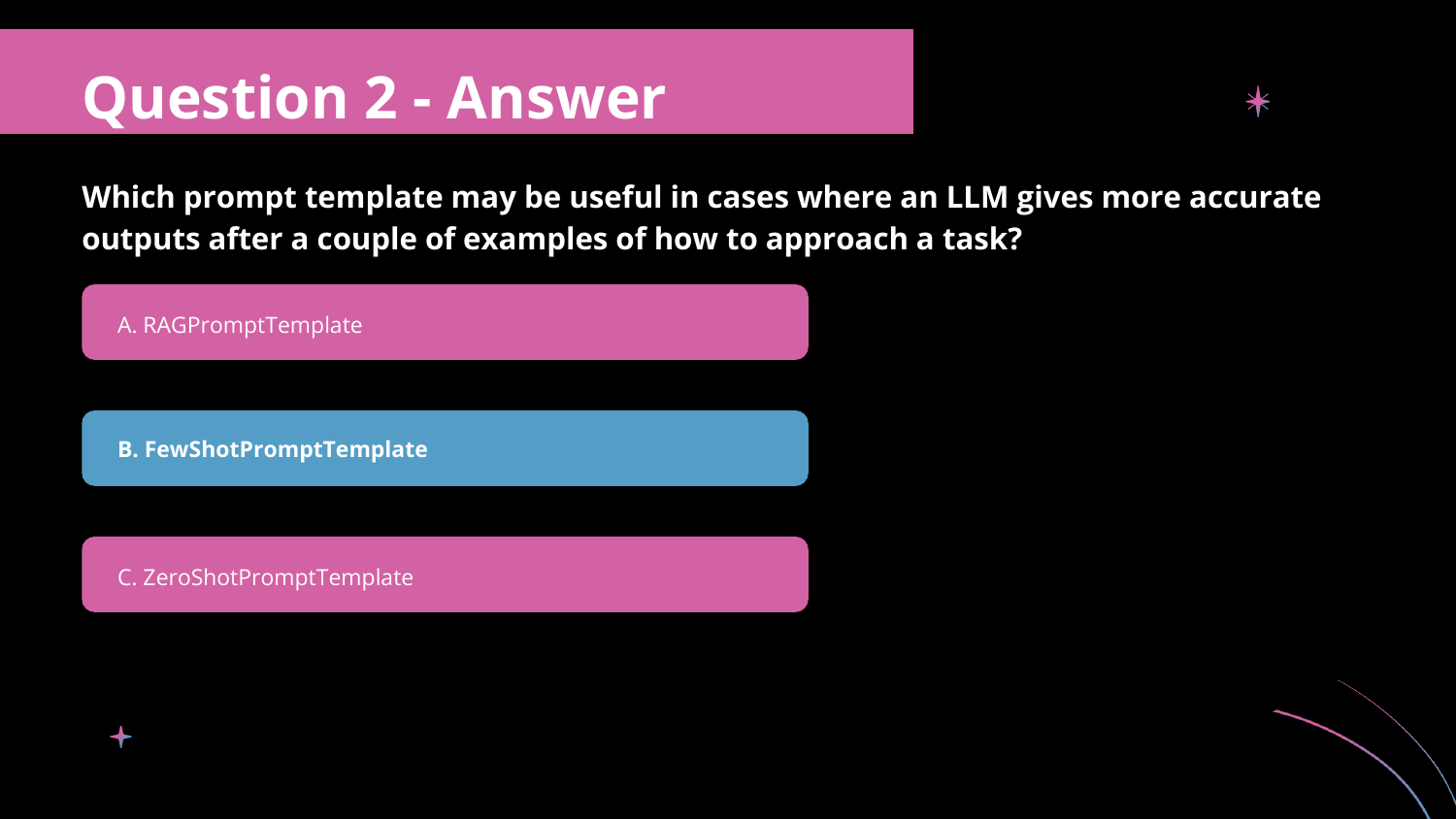

Question 2 - Answer

Which prompt template may be useful in cases where an LLM gives more accurate outputs after a couple of examples of how to approach a task?

A. RAGPromptTemplate

B. FewShotPromptTemplate

C. ZeroShotPromptTemplate